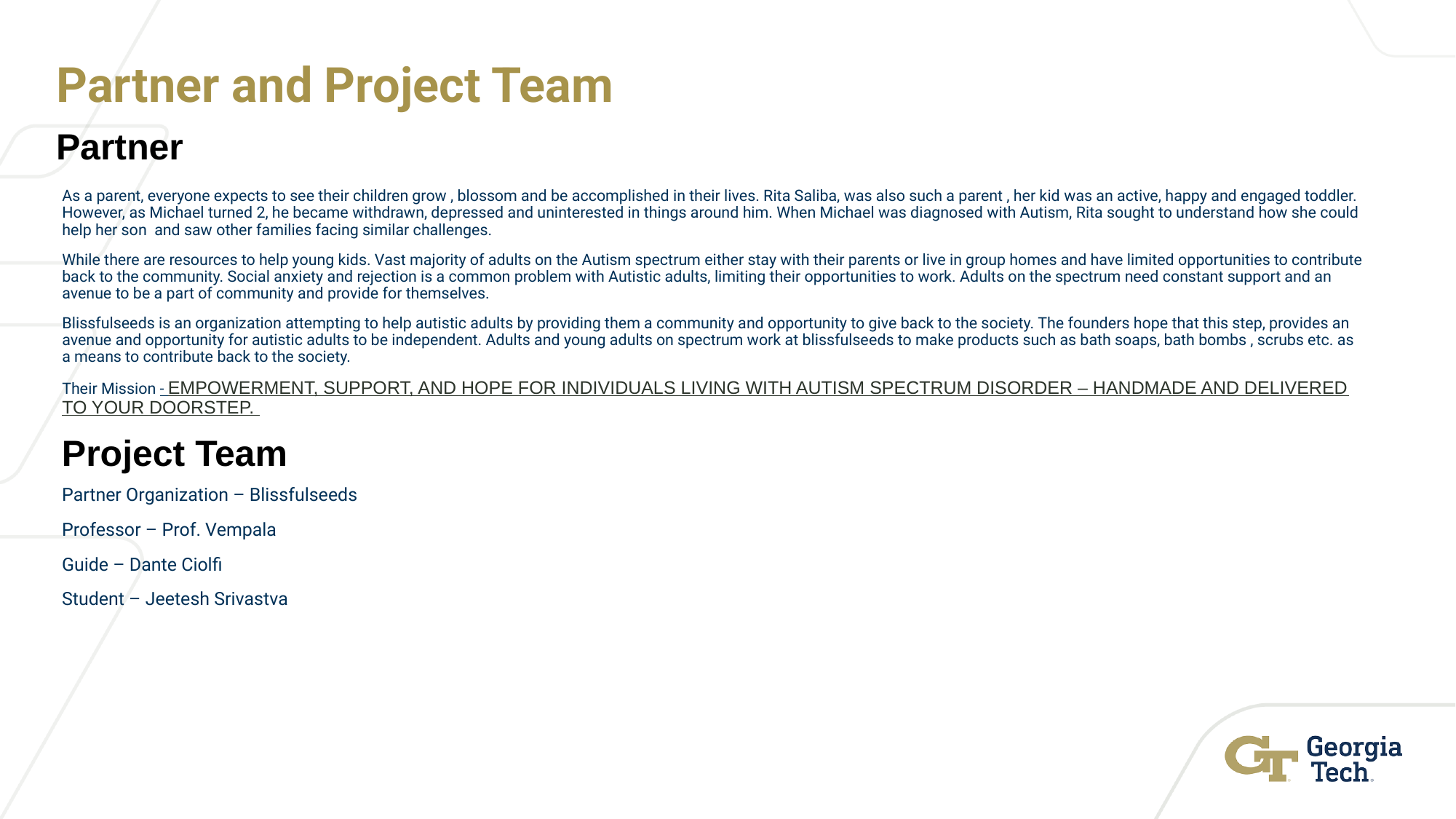

# Partner and Project Team

Partner
As a parent, everyone expects to see their children grow , blossom and be accomplished in their lives. Rita Saliba, was also such a parent , her kid was an active, happy and engaged toddler. However, as Michael turned 2, he became withdrawn, depressed and uninterested in things around him. When Michael was diagnosed with Autism, Rita sought to understand how she could help her son  and saw other families facing similar challenges.
While there are resources to help young kids. Vast majority of adults on the Autism spectrum either stay with their parents or live in group homes and have limited opportunities to contribute back to the community. Social anxiety and rejection is a common problem with Autistic adults, limiting their opportunities to work. Adults on the spectrum need constant support and an avenue to be a part of community and provide for themselves.
Blissfulseeds is an organization attempting to help autistic adults by providing them a community and opportunity to give back to the society. The founders hope that this step, provides an avenue and opportunity for autistic adults to be independent. Adults and young adults on spectrum work at blissfulseeds to make products such as bath soaps, bath bombs , scrubs etc. as a means to contribute back to the society.
Their Mission - EMPOWERMENT, SUPPORT, AND HOPE FOR INDIVIDUALS LIVING WITH AUTISM SPECTRUM DISORDER – HANDMADE AND DELIVERED TO YOUR DOORSTEP.

Project Team
Partner Organization – Blissfulseeds
Professor – Prof. Vempala
Guide – Dante Ciolfi
Student – Jeetesh Srivastva